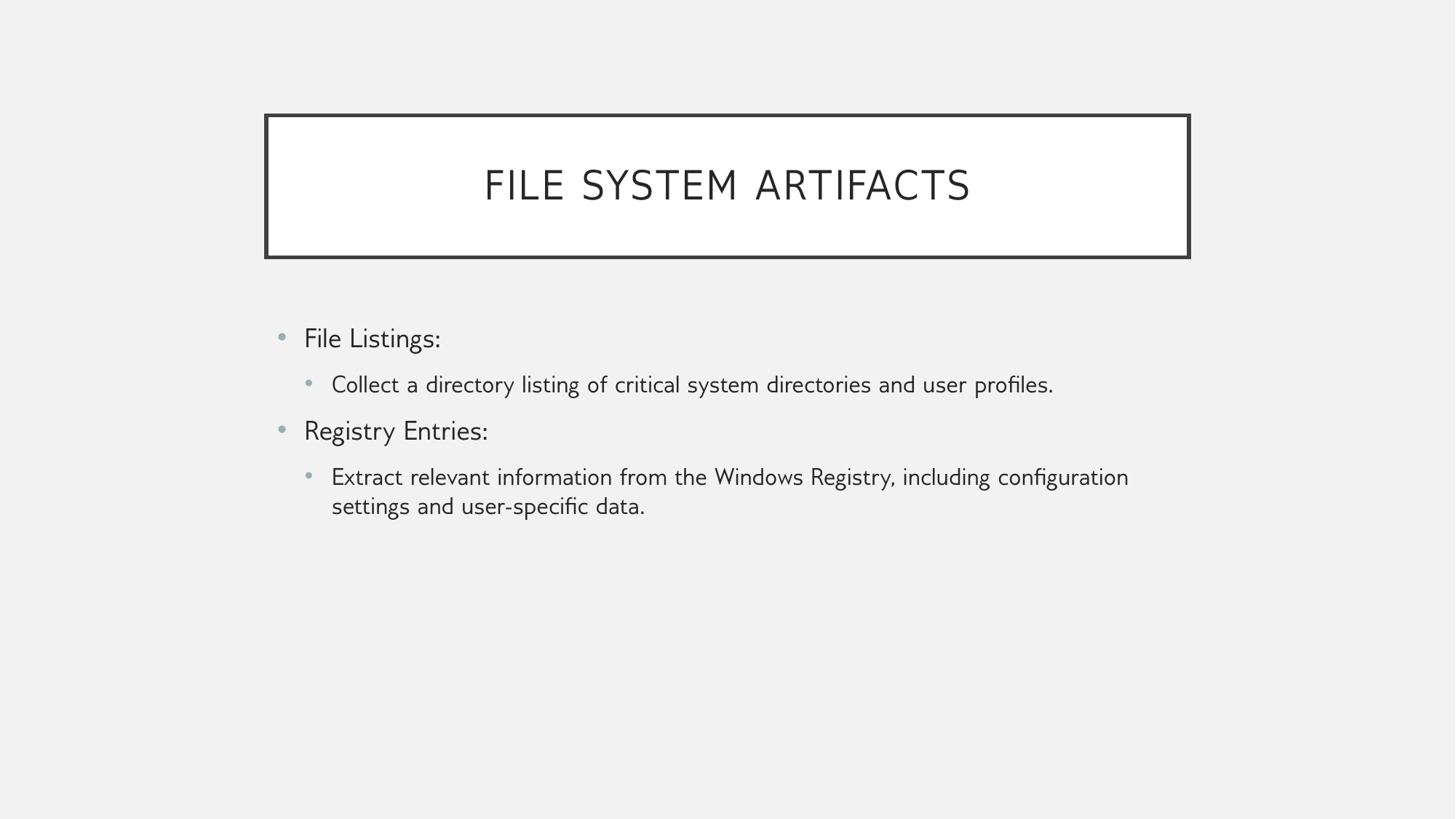

# File System Artifacts
File Listings:
Collect a directory listing of critical system directories and user profiles.
Registry Entries:
Extract relevant information from the Windows Registry, including configuration settings and user-specific data.